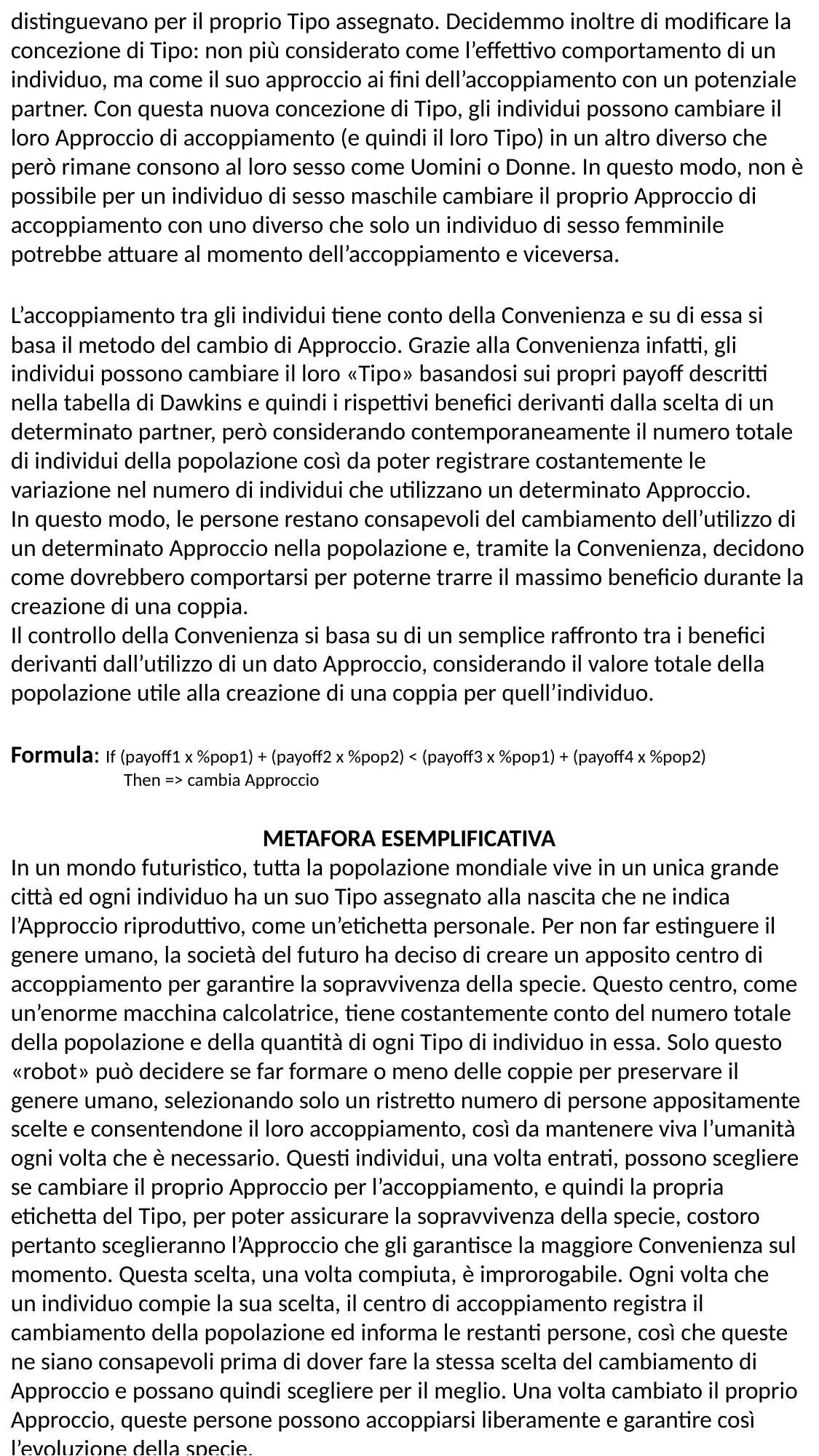

distinguevano per il proprio Tipo assegnato. Decidemmo inoltre di modificare la concezione di Tipo: non più considerato come l’effettivo comportamento di un individuo, ma come il suo approccio ai fini dell’accoppiamento con un potenziale partner. Con questa nuova concezione di Tipo, gli individui possono cambiare il loro Approccio di accoppiamento (e quindi il loro Tipo) in un altro diverso che però rimane consono al loro sesso come Uomini o Donne. In questo modo, non è possibile per un individuo di sesso maschile cambiare il proprio Approccio di accoppiamento con uno diverso che solo un individuo di sesso femminile potrebbe attuare al momento dell’accoppiamento e viceversa.

L’accoppiamento tra gli individui tiene conto della Convenienza e su di essa si basa il metodo del cambio di Approccio. Grazie alla Convenienza infatti, gli individui possono cambiare il loro «Tipo» basandosi sui propri payoff descritti nella tabella di Dawkins e quindi i rispettivi benefici derivanti dalla scelta di un determinato partner, però considerando contemporaneamente il numero totale di individui della popolazione così da poter registrare costantemente le variazione nel numero di individui che utilizzano un determinato Approccio.
In questo modo, le persone restano consapevoli del cambiamento dell’utilizzo di un determinato Approccio nella popolazione e, tramite la Convenienza, decidono come dovrebbero comportarsi per poterne trarre il massimo beneficio durante la creazione di una coppia.
Il controllo della Convenienza si basa su di un semplice raffronto tra i benefici derivanti dall’utilizzo di un dato Approccio, considerando il valore totale della popolazione utile alla creazione di una coppia per quell’individuo.

Formula: If (payoff1 x %pop1) + (payoff2 x %pop2) < (payoff3 x %pop1) + (payoff4 x %pop2)
                           Then => cambia Approccio

METAFORA ESEMPLIFICATIVA
In un mondo futuristico, tutta la popolazione mondiale vive in un unica grande città ed ogni individuo ha un suo Tipo assegnato alla nascita che ne indica l’Approccio riproduttivo, come un’etichetta personale. Per non far estinguere il genere umano, la società del futuro ha deciso di creare un apposito centro di accoppiamento per garantire la sopravvivenza della specie. Questo centro, come un’enorme macchina calcolatrice, tiene costantemente conto del numero totale della popolazione e della quantità di ogni Tipo di individuo in essa. Solo questo «robot» può decidere se far formare o meno delle coppie per preservare il genere umano, selezionando solo un ristretto numero di persone appositamente scelte e consentendone il loro accoppiamento, così da mantenere viva l’umanità ogni volta che è necessario. Questi individui, una volta entrati, possono scegliere se cambiare il proprio Approccio per l’accoppiamento, e quindi la propria etichetta del Tipo, per poter assicurare la sopravvivenza della specie, costoro pertanto sceglieranno l’Approccio che gli garantisce la maggiore Convenienza sul momento. Questa scelta, una volta compiuta, è improrogabile. Ogni volta che   un individuo compie la sua scelta, il centro di accoppiamento registra il cambiamento della popolazione ed informa le restanti persone, così che queste ne siano consapevoli prima di dover fare la stessa scelta del cambiamento di Approccio e possano quindi scegliere per il meglio. Una volta cambiato il proprio Approccio, queste persone possono accoppiarsi liberamente e garantire così l’evoluzione della specie.